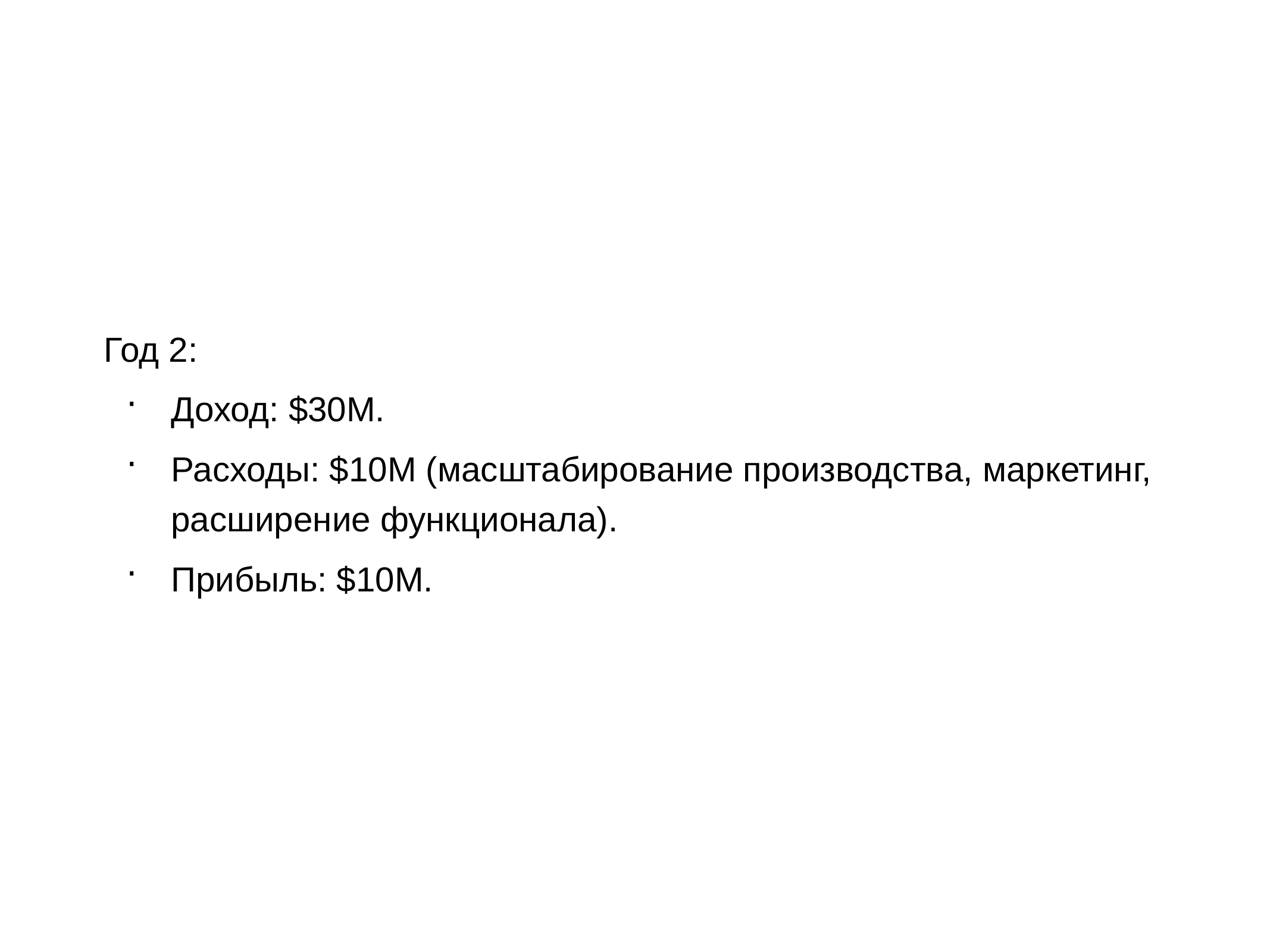

Год 2:
Доход: $30M.
Расходы: $10M (масштабирование производства, маркетинг, расширение функционала).
Прибыль: $10M.